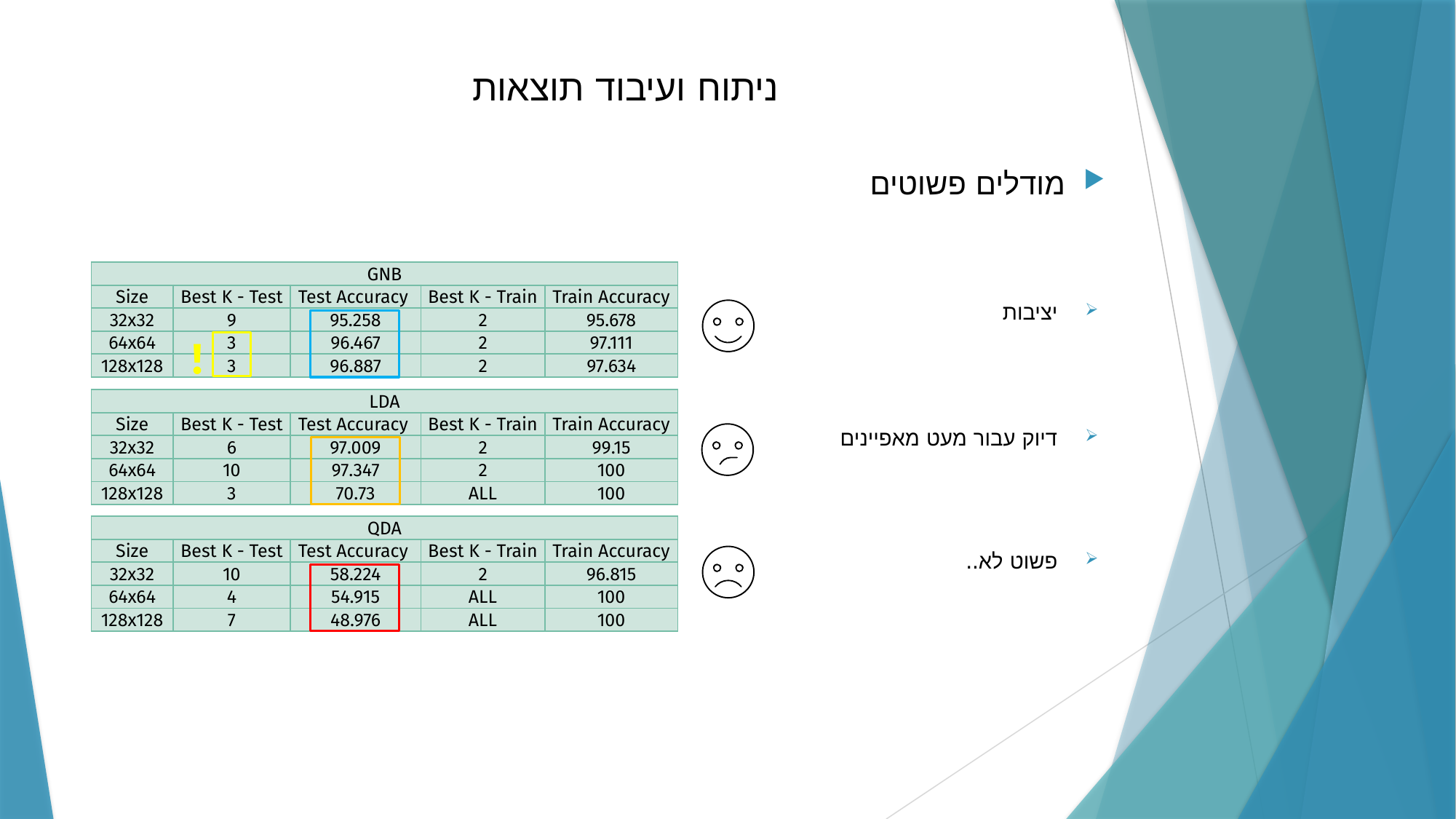

ניתוח ועיבוד תוצאות
מודלים פשוטים

| GNB |  |  |  |  |
| --- | --- | --- | --- | --- |
| Size | Best K - Test | Test Accuracy | Best K - Train | Train Accuracy |
| 32x32 | 9 | 95.258 | 2 | 95.678 |
| 64x64 | 3 | 96.467 | 2 | 97.111 |
| 128x128 | 3 | 96.887 | 2 | 97.634 |
יציבות

!

| LDA |  |  |  |  |
| --- | --- | --- | --- | --- |
| Size | Best K - Test | Test Accuracy | Best K - Train | Train Accuracy |
| 32x32 | 6 | 97.009 | 2 | 99.15 |
| 64x64 | 10 | 97.347 | 2 | 100 |
| 128x128 | 3 | 70.73 | ALL | 100 |
דיוק עבור מעט מאפיינים

| QDA |  |  |  |  |
| --- | --- | --- | --- | --- |
| Size | Best K - Test | Test Accuracy | Best K - Train | Train Accuracy |
| 32x32 | 10 | 58.224 | 2 | 96.815 |
| 64x64 | 4 | 54.915 | ALL | 100 |
| 128x128 | 7 | 48.976 | ALL | 100 |
פשוט לא..